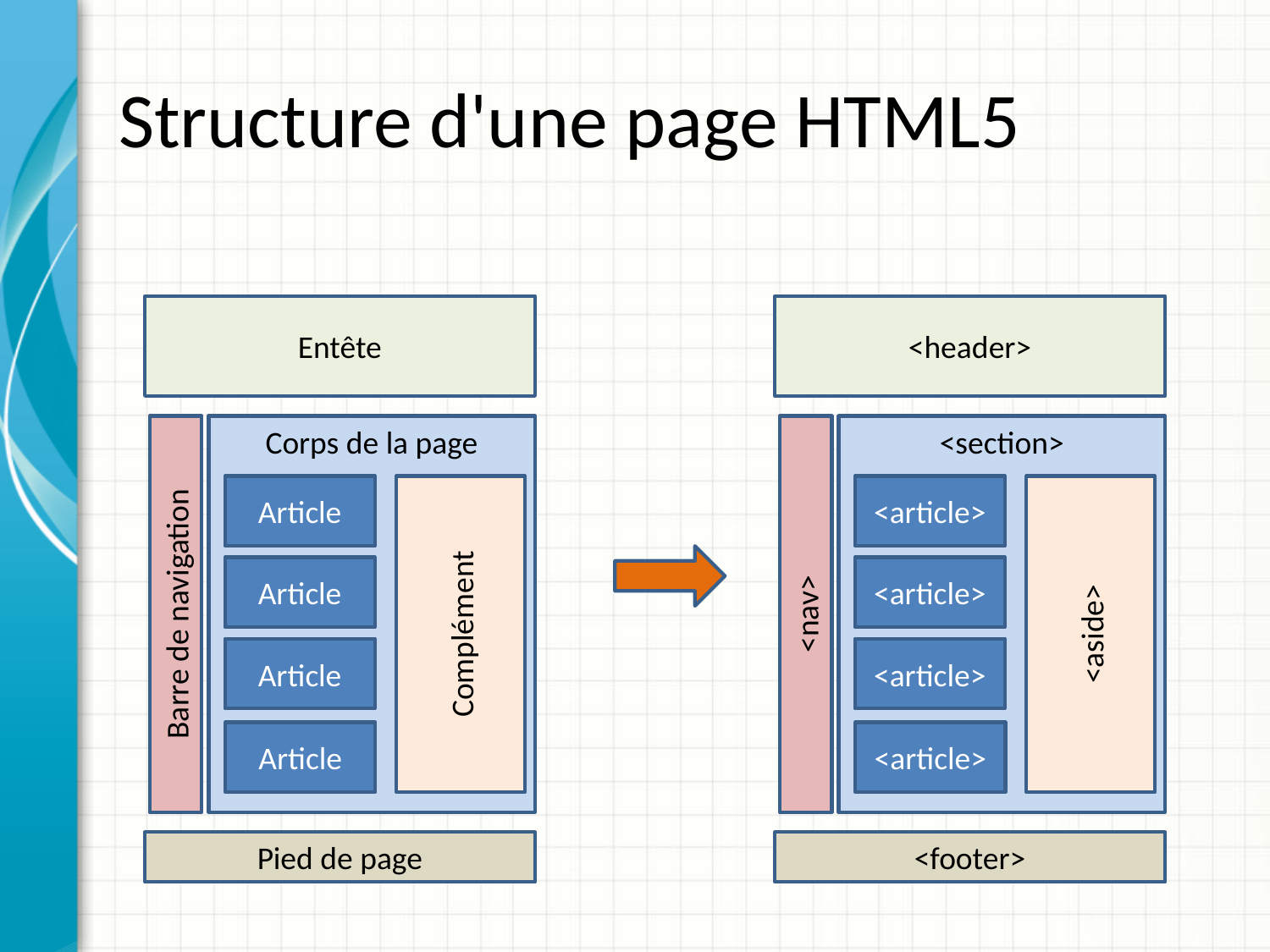

# Structure d'une page HTML5
Entête
<header>
Barre de navigation
Corps de la page
<nav>
<section>
Article
Complément
<article>
<aside>

Article
<article>
Article
<article>
Article
<article>
Pied de page
<footer>